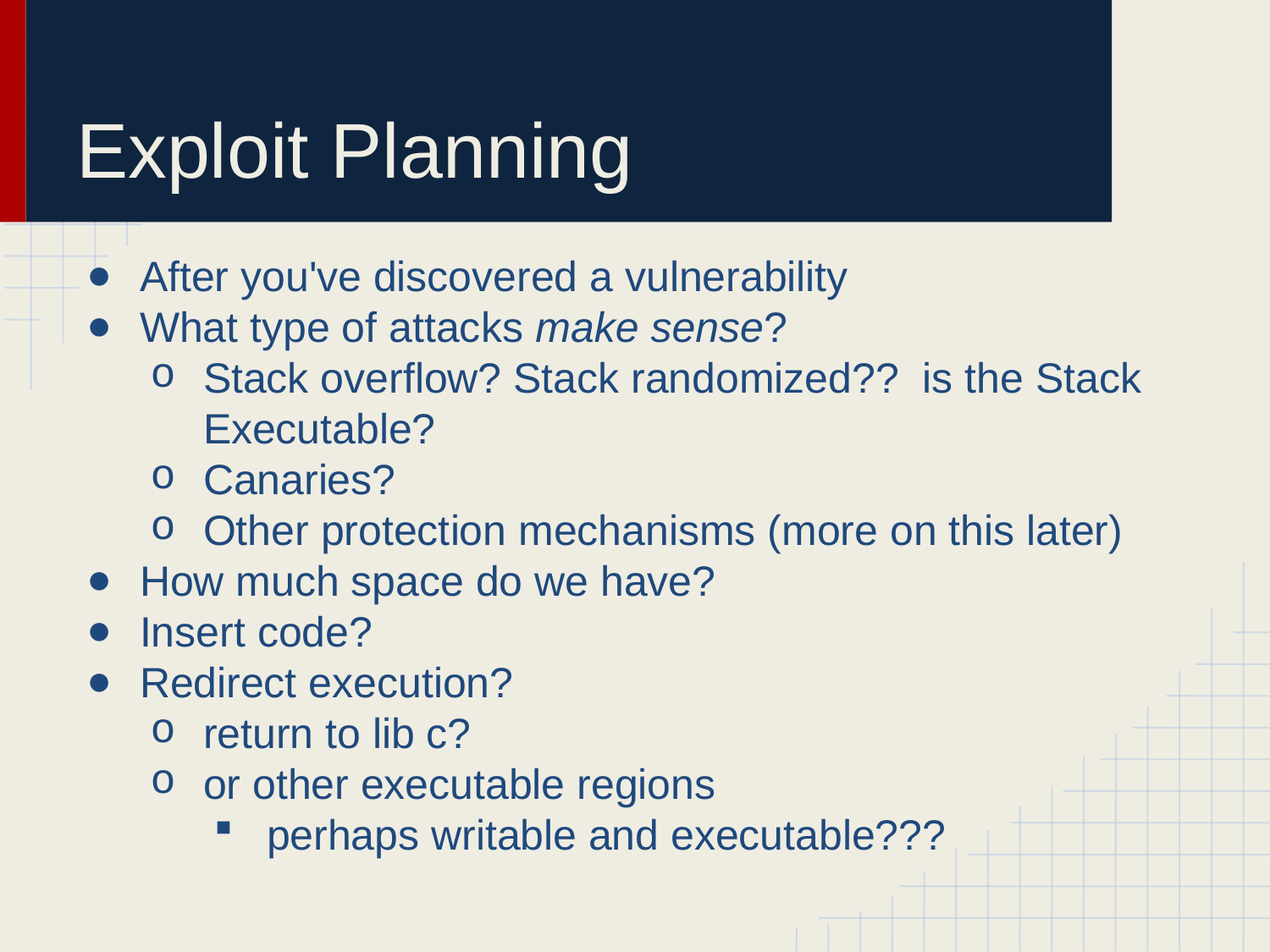

# Exploit Planning
After you've discovered a vulnerability
What type of attacks make sense?
Stack overflow? Stack randomized??  is the Stack Executable?
Canaries?
Other protection mechanisms (more on this later)
How much space do we have?
Insert code?
Redirect execution?
return to lib c?
or other executable regions
perhaps writable and executable???